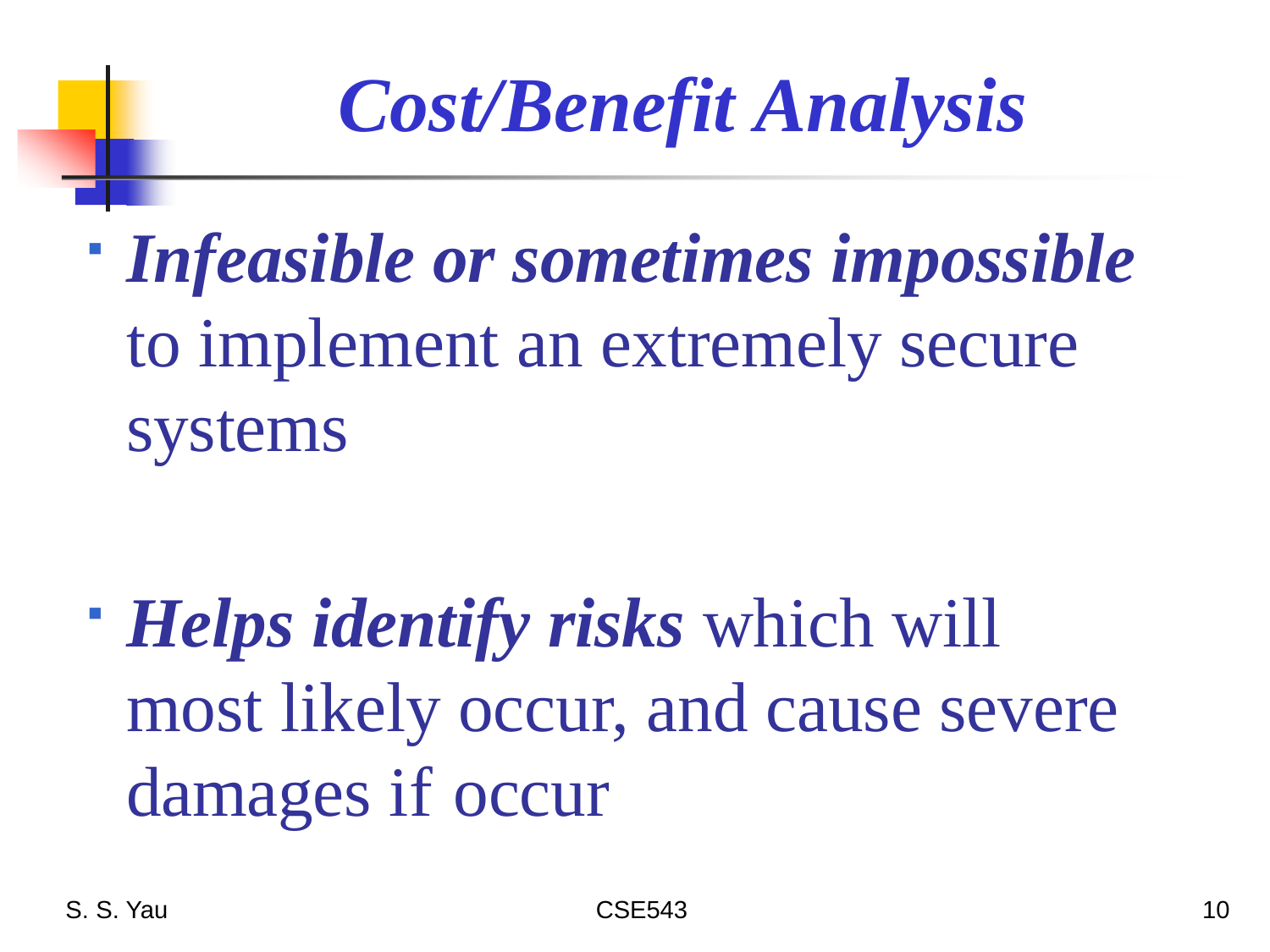

# Cost/Benefit Analysis

Infeasible or sometimes impossible to implement an extremely secure systems

Helps identify risks which will most likely occur, and cause severe damages if occur
S. S. Yau
CSE543
10